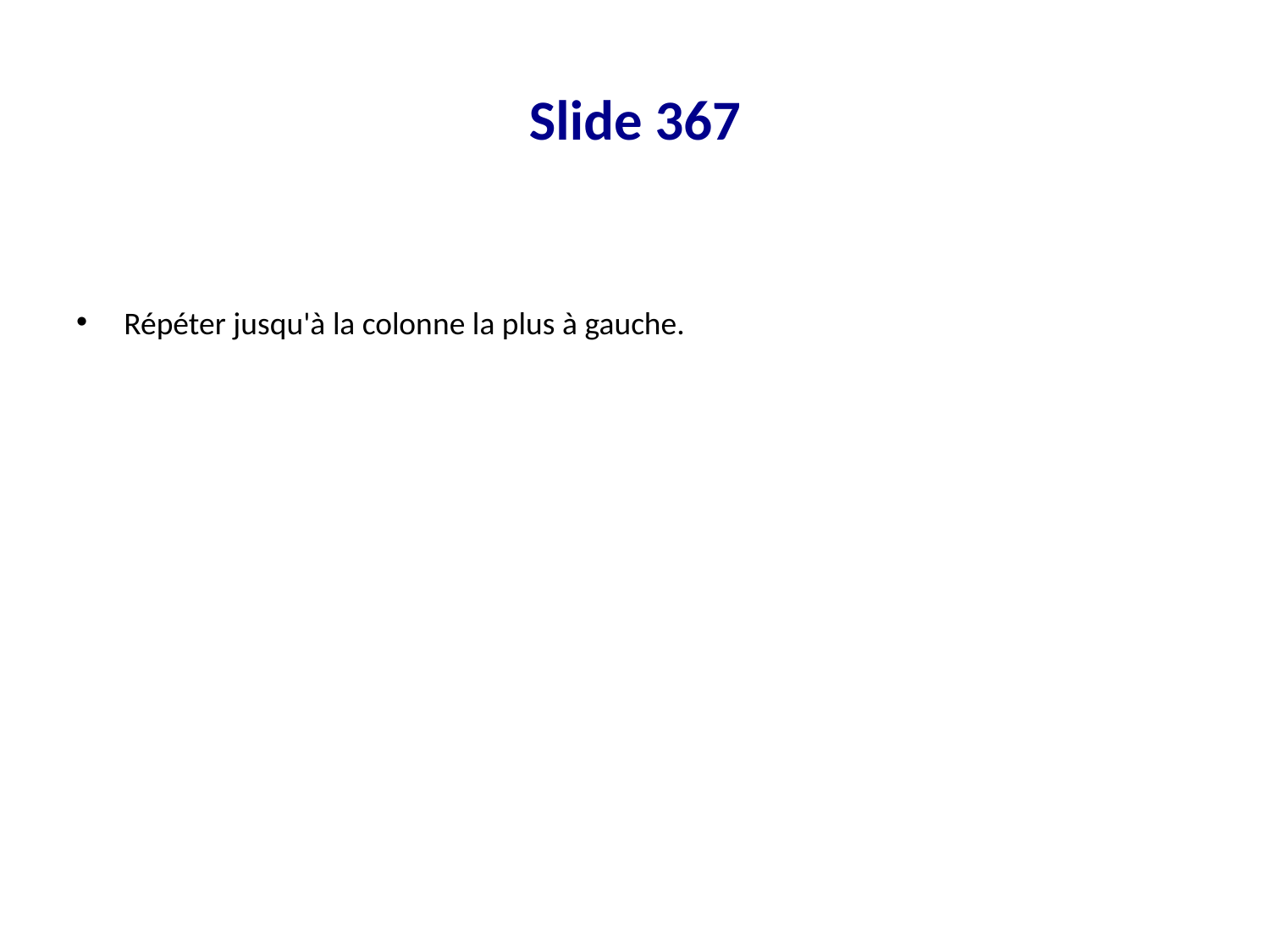

# Slide 367

Répéter jusqu'à la colonne la plus à gauche.